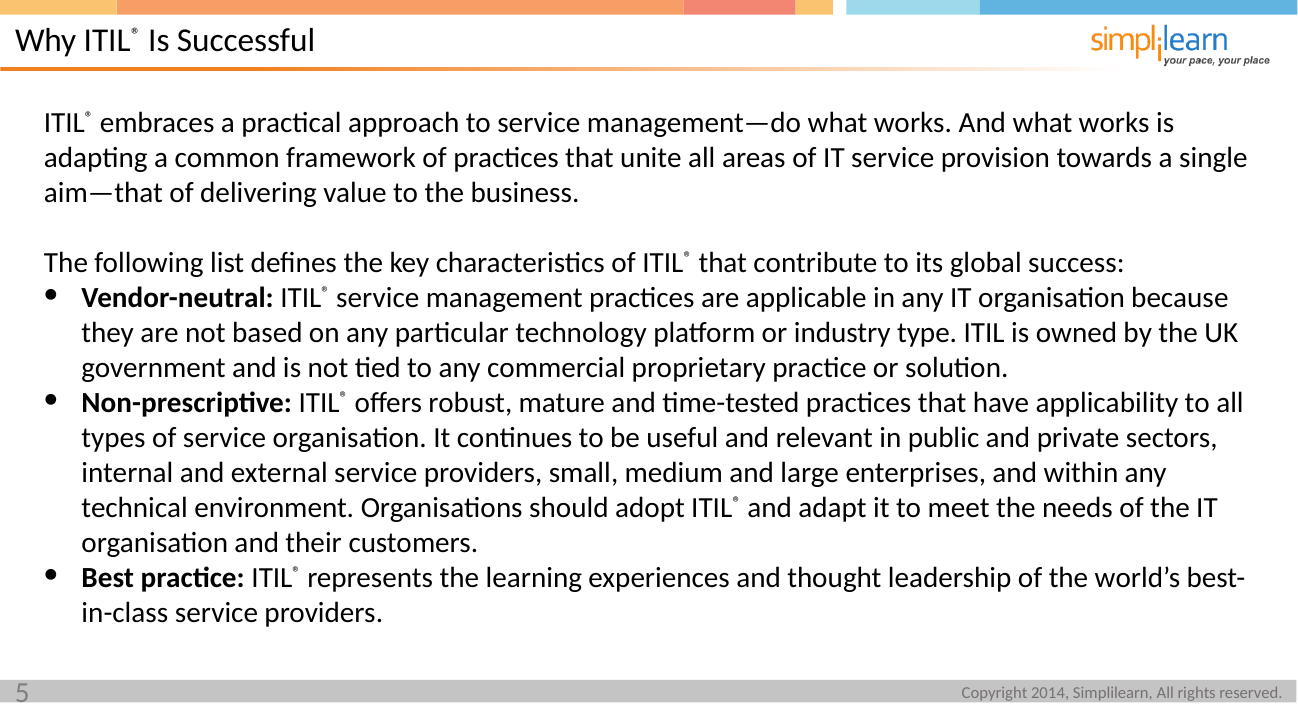

Why ITIL® Is Successful
ITIL® embraces a practical approach to service management—do what works. And what works is adapting a common framework of practices that unite all areas of IT service provision towards a single aim—that of delivering value to the business.

The following list defines the key characteristics of ITIL® that contribute to its global success:
Vendor-neutral: ITIL® service management practices are applicable in any IT organisation because they are not based on any particular technology platform or industry type. ITIL is owned by the UK government and is not tied to any commercial proprietary practice or solution.
Non-prescriptive: ITIL® offers robust, mature and time-tested practices that have applicability to all types of service organisation. It continues to be useful and relevant in public and private sectors, internal and external service providers, small, medium and large enterprises, and within any technical environment. Organisations should adopt ITIL® and adapt it to meet the needs of the IT organisation and their customers.
Best practice: ITIL® represents the learning experiences and thought leadership of the world’s best-in-class service providers.